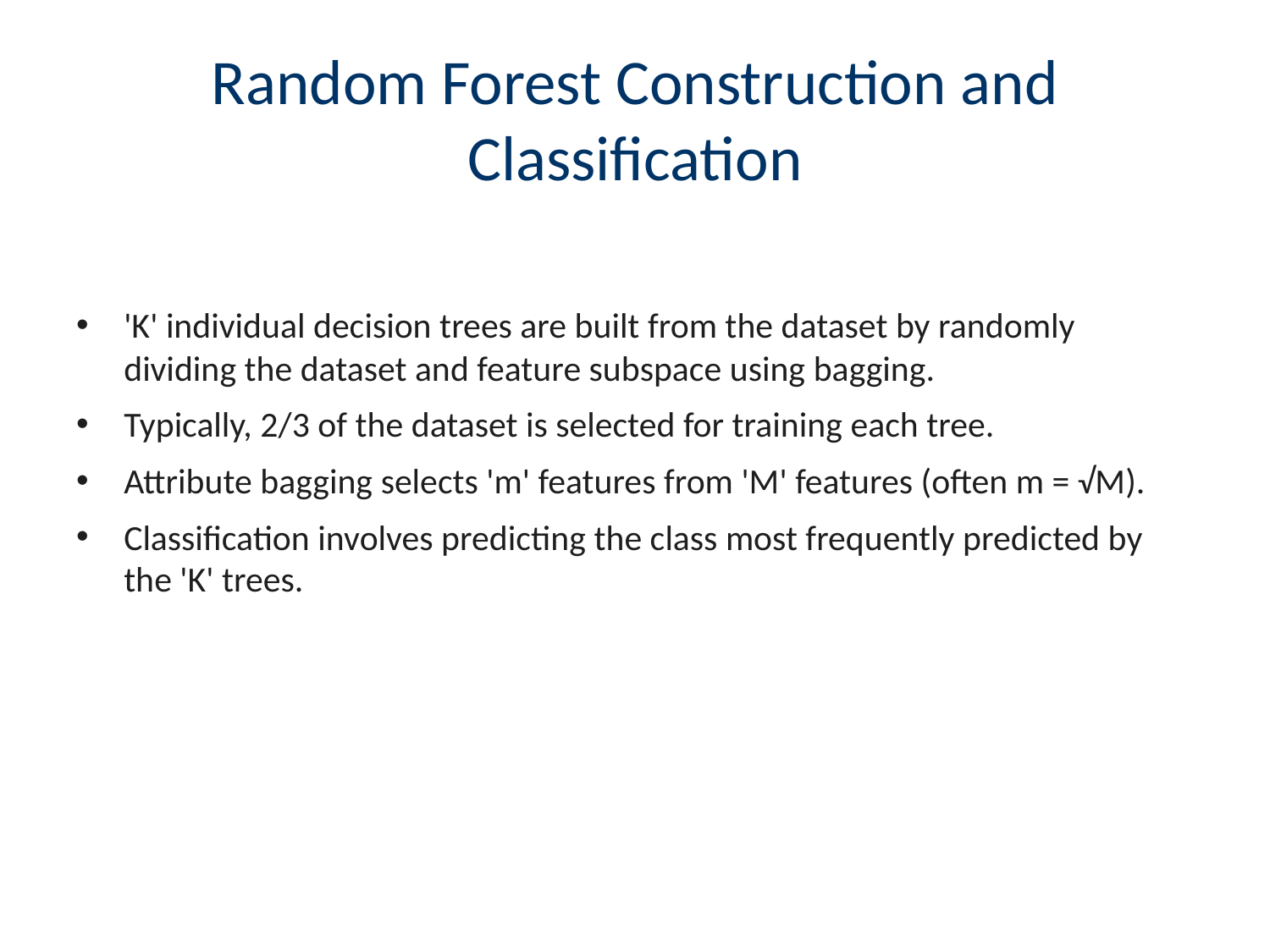

# Random Forest Construction and Classification

'K' individual decision trees are built from the dataset by randomly dividing the dataset and feature subspace using bagging.
Typically, 2/3 of the dataset is selected for training each tree.
Attribute bagging selects 'm' features from 'M' features (often m = √M).
Classification involves predicting the class most frequently predicted by the 'K' trees.